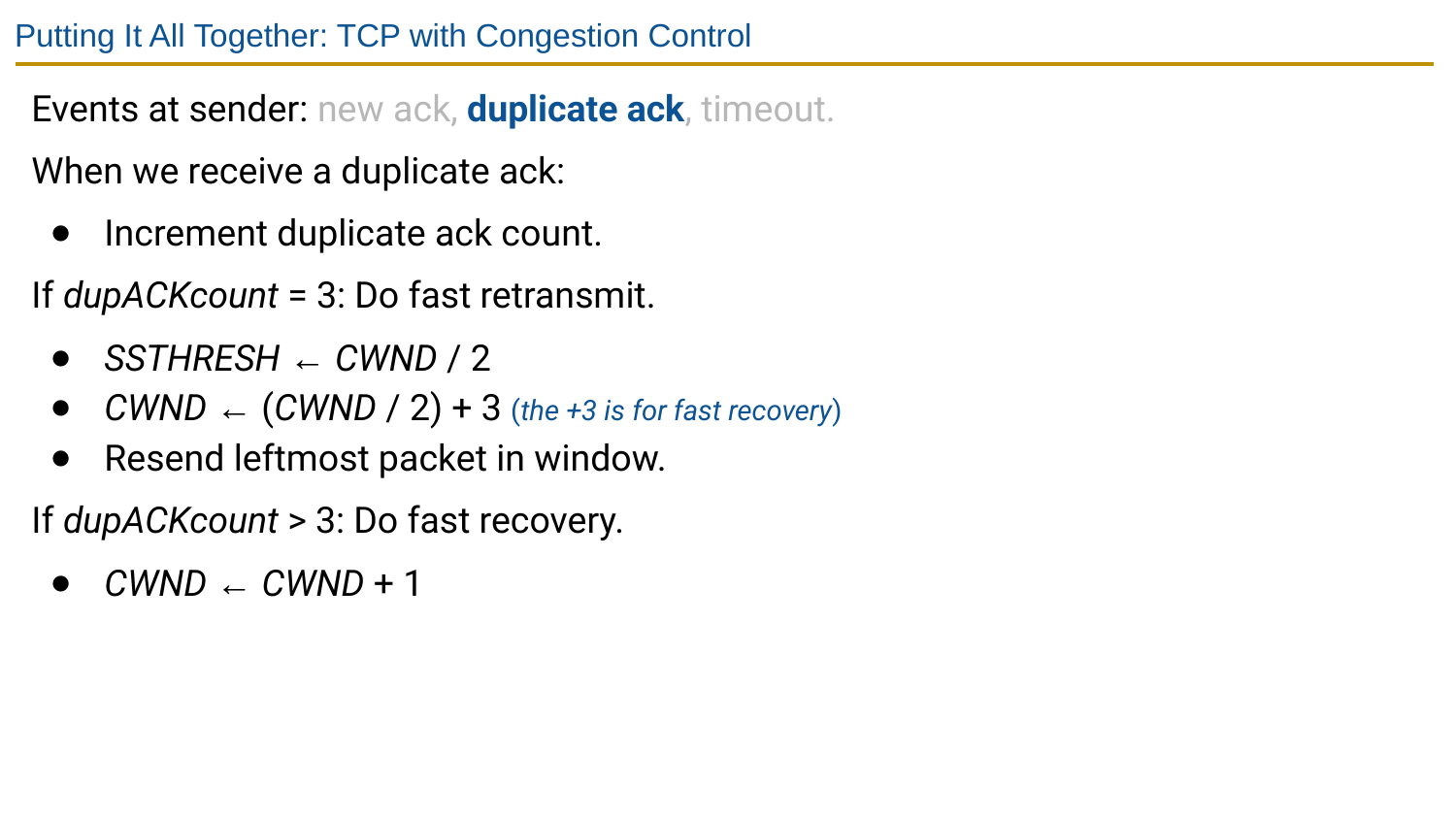

# Putting It All Together: TCP with Congestion Control
Events at sender: new ack, duplicate ack, timeout.
When we receive a duplicate ack:
Increment duplicate ack count.
If dupACKcount = 3: Do fast retransmit.
SSTHRESH ← CWND / 2
CWND ← (CWND / 2) + 3 (the +3 is for fast recovery)
Resend leftmost packet in window.
If dupACKcount > 3: Do fast recovery.
CWND ← CWND + 1